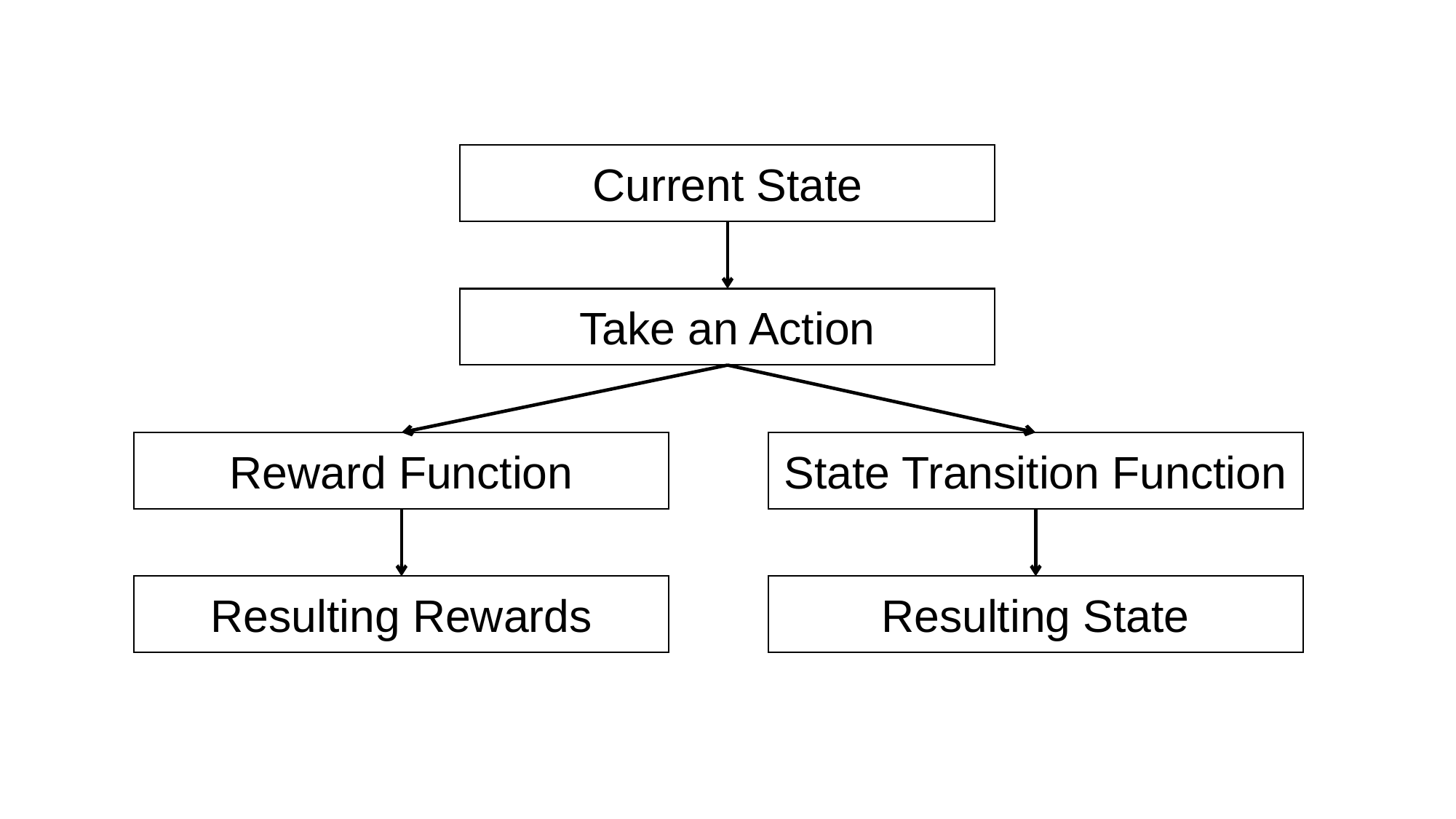

Current State
Take an Action
Reward Function
State Transition Function
Resulting Rewards
Resulting State